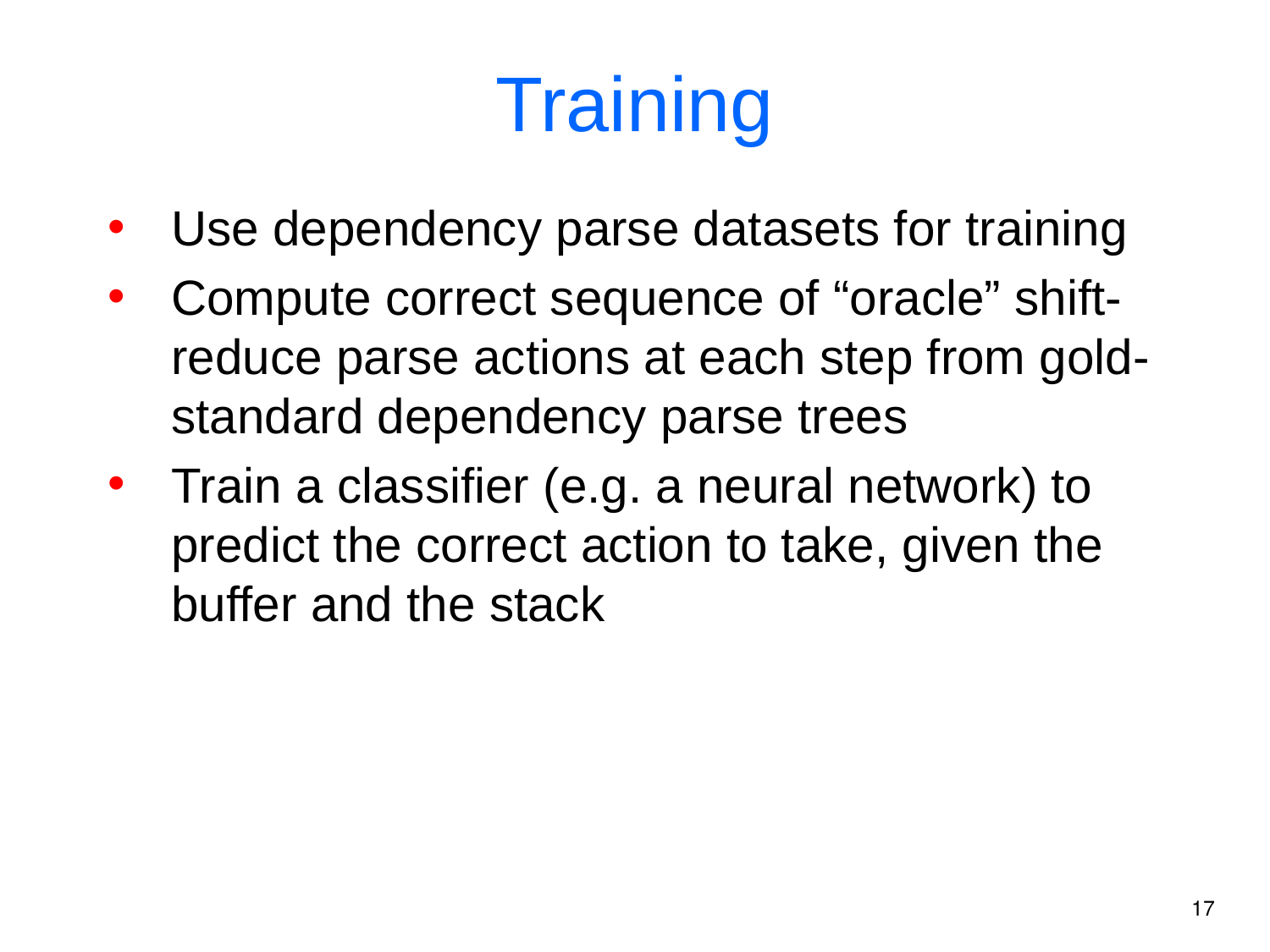

# Training
Use dependency parse datasets for training
Compute correct sequence of “oracle” shift-reduce parse actions at each step from gold-standard dependency parse trees
Train a classifier (e.g. a neural network) to predict the correct action to take, given the buffer and the stack
17